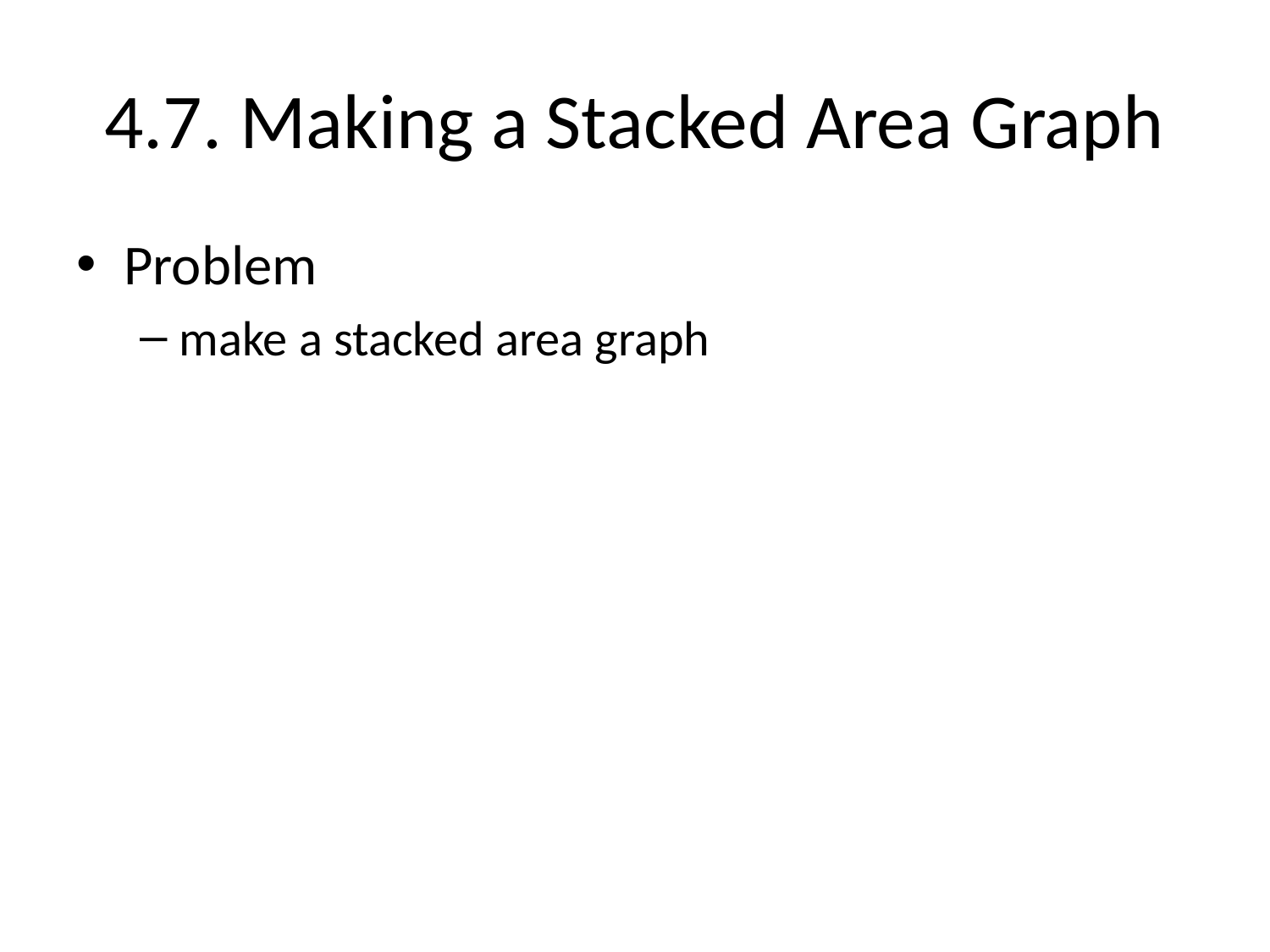

# 4.7. Making a Stacked Area Graph
Problem
make a stacked area graph